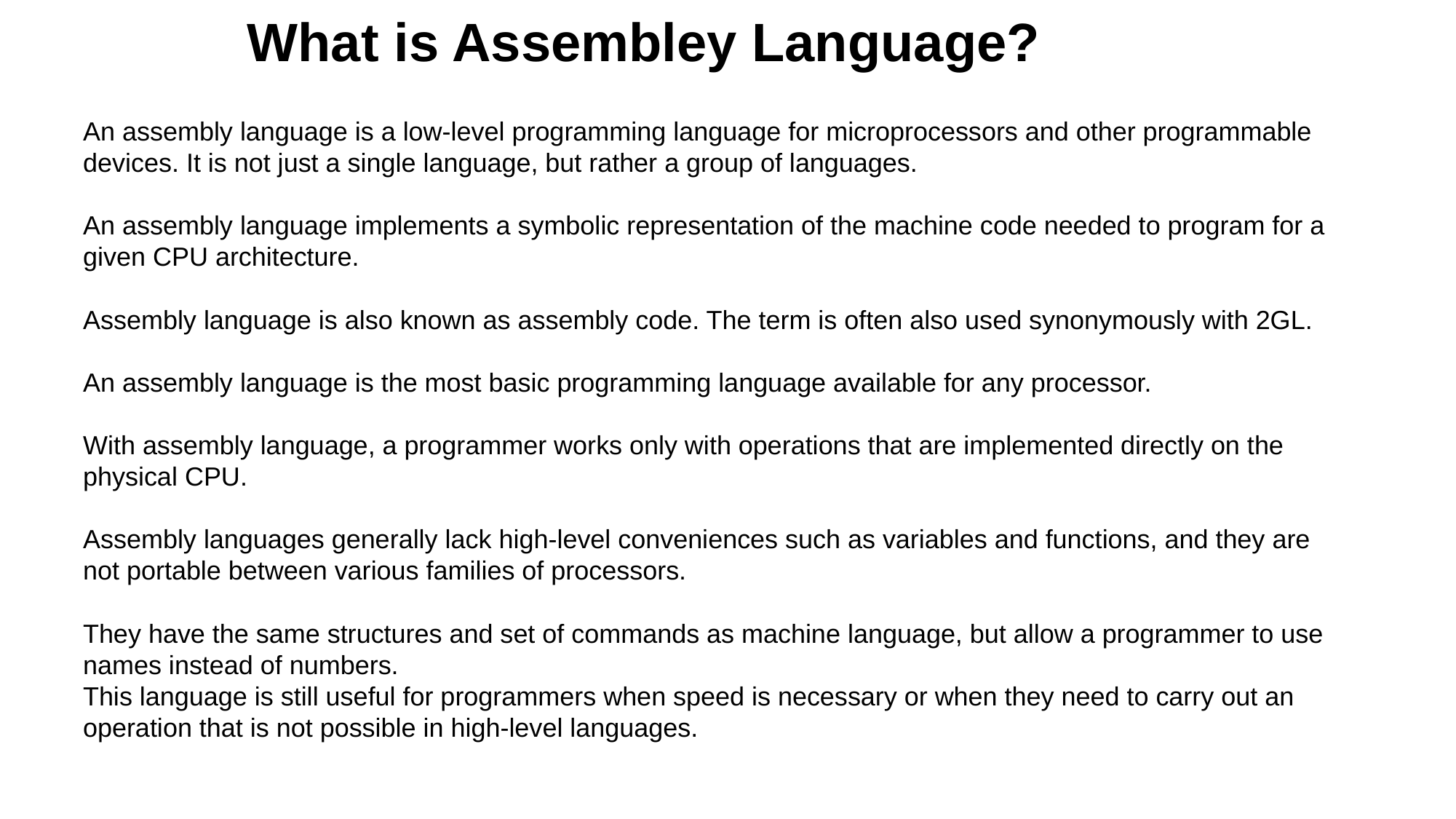

# What is Assembley Language?
An assembly language is a low-level programming language for microprocessors and other programmable devices. It is not just a single language, but rather a group of languages.

An assembly language implements a symbolic representation of the machine code needed to program for a given CPU architecture.

Assembly language is also known as assembly code. The term is often also used synonymously with 2GL.

An assembly language is the most basic programming language available for any processor.

With assembly language, a programmer works only with operations that are implemented directly on the physical CPU.

Assembly languages generally lack high-level conveniences such as variables and functions, and they are not portable between various families of processors.

They have the same structures and set of commands as machine language, but allow a programmer to use names instead of numbers.
This language is still useful for programmers when speed is necessary or when they need to carry out an operation that is not possible in high-level languages.